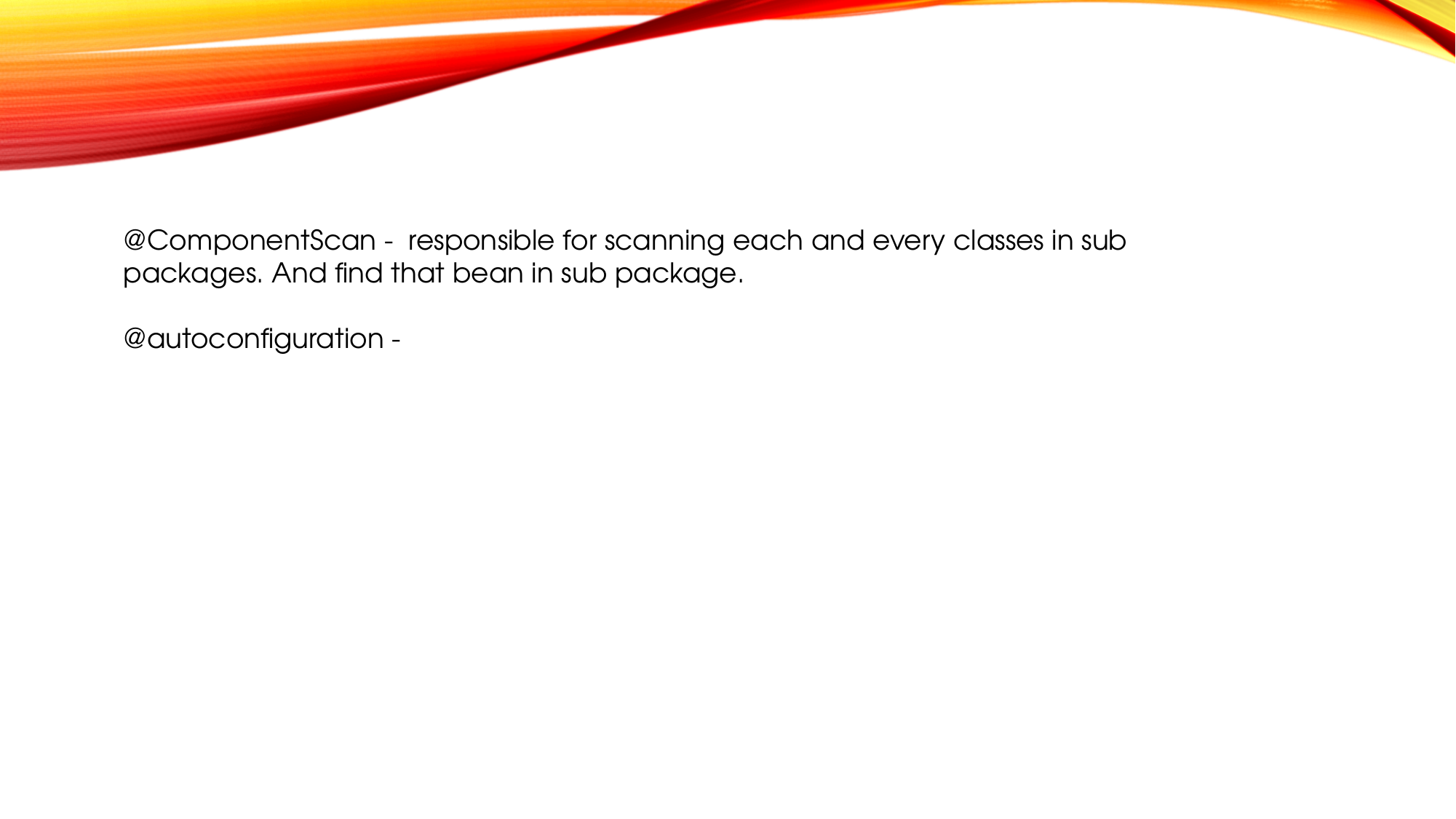

@ComponentScan -  responsible for scanning each and every classes in sub packages. And find that bean in sub package.

@autoconfiguration -